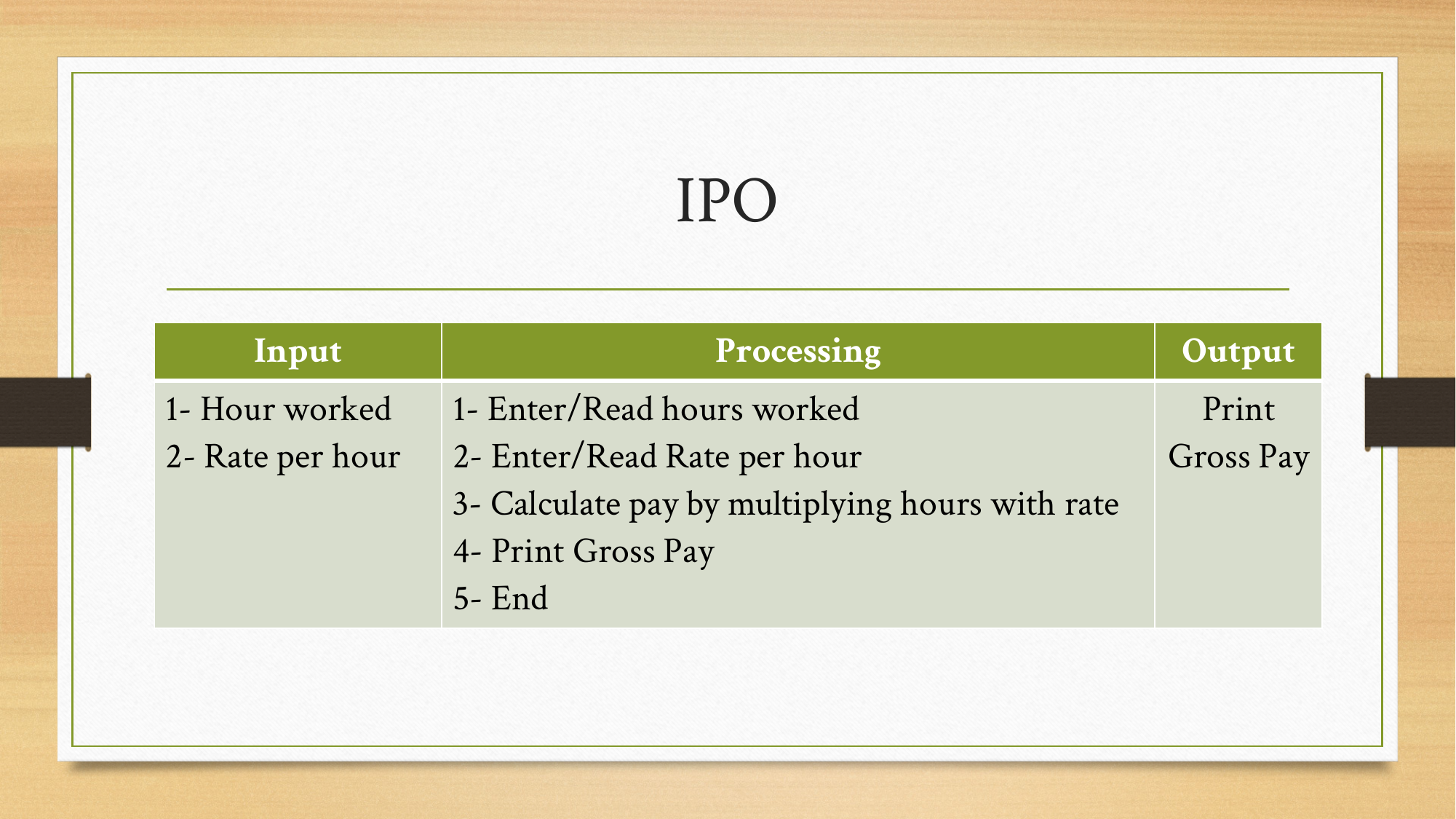

# IPO

| Input | Processing | Output |
| --- | --- | --- |
| 1- Hour worked 2- Rate per hour | 1- Enter/Read hours worked 2- Enter/Read Rate per hour 3- Calculate pay by multiplying hours with rate 4- Print Gross Pay 5- End | Print Gross Pay |